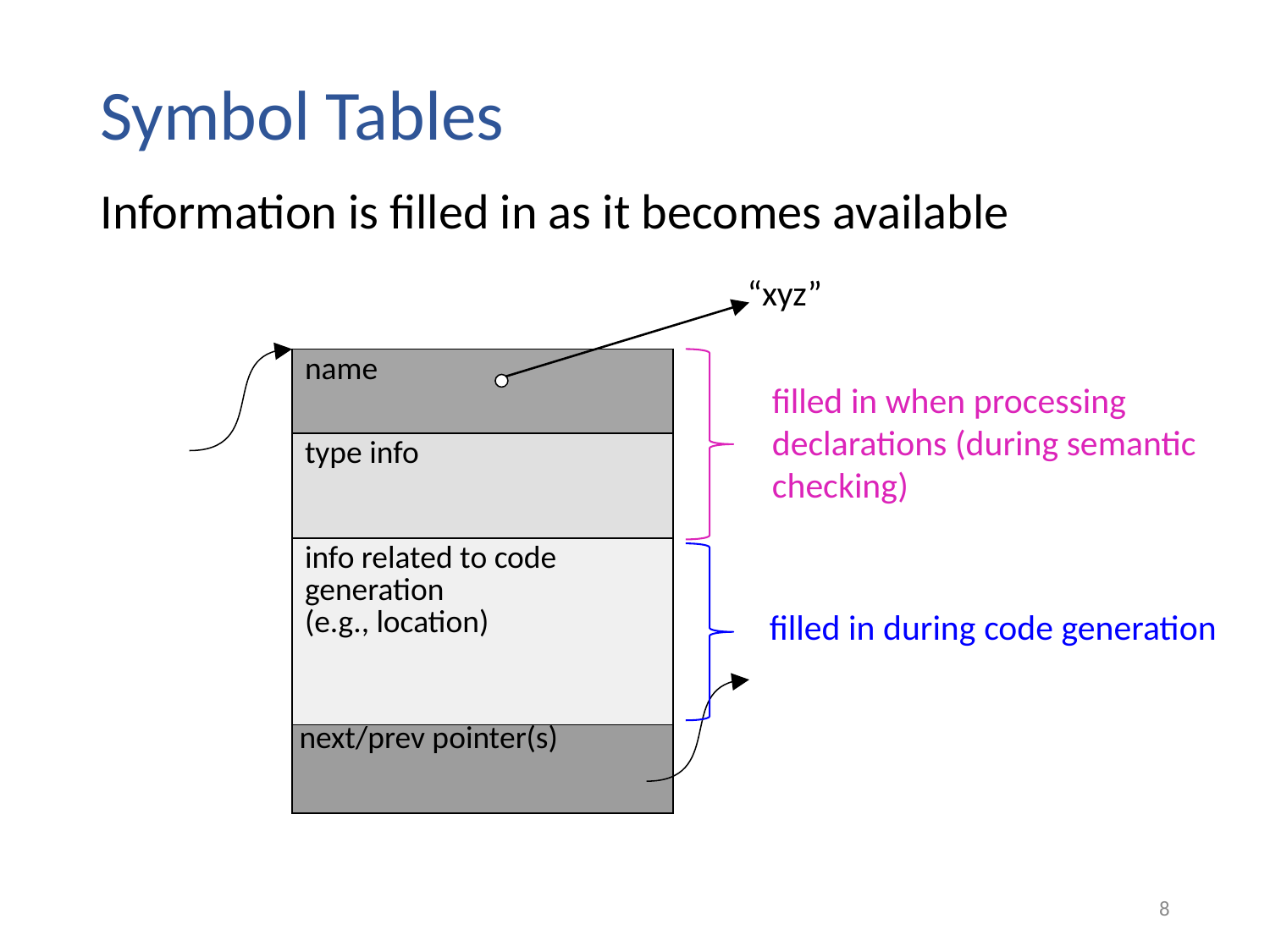

# Symbol Tables
Information is filled in as it becomes available
“xyz”
| name |
| --- |
| type info |
| info related to code generation (e.g., location) |
| next/prev pointer(s) |

filled in when processing
declarations (during semantic
checking)

filled in during code generation
8